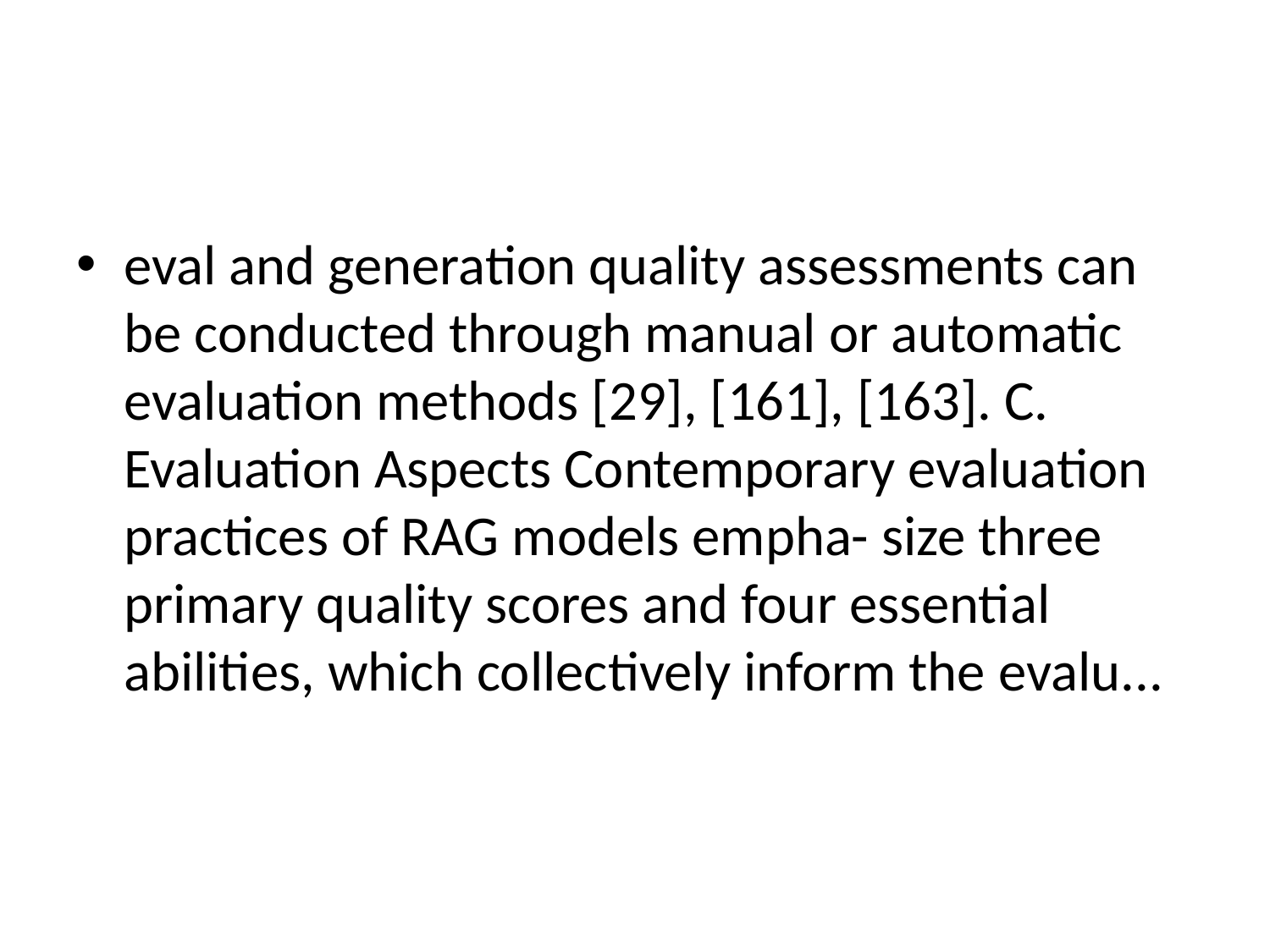

#
eval and generation quality assessments can be conducted through manual or automatic evaluation methods [29], [161], [163]. C. Evaluation Aspects Contemporary evaluation practices of RAG models empha- size three primary quality scores and four essential abilities, which collectively inform the evalu...